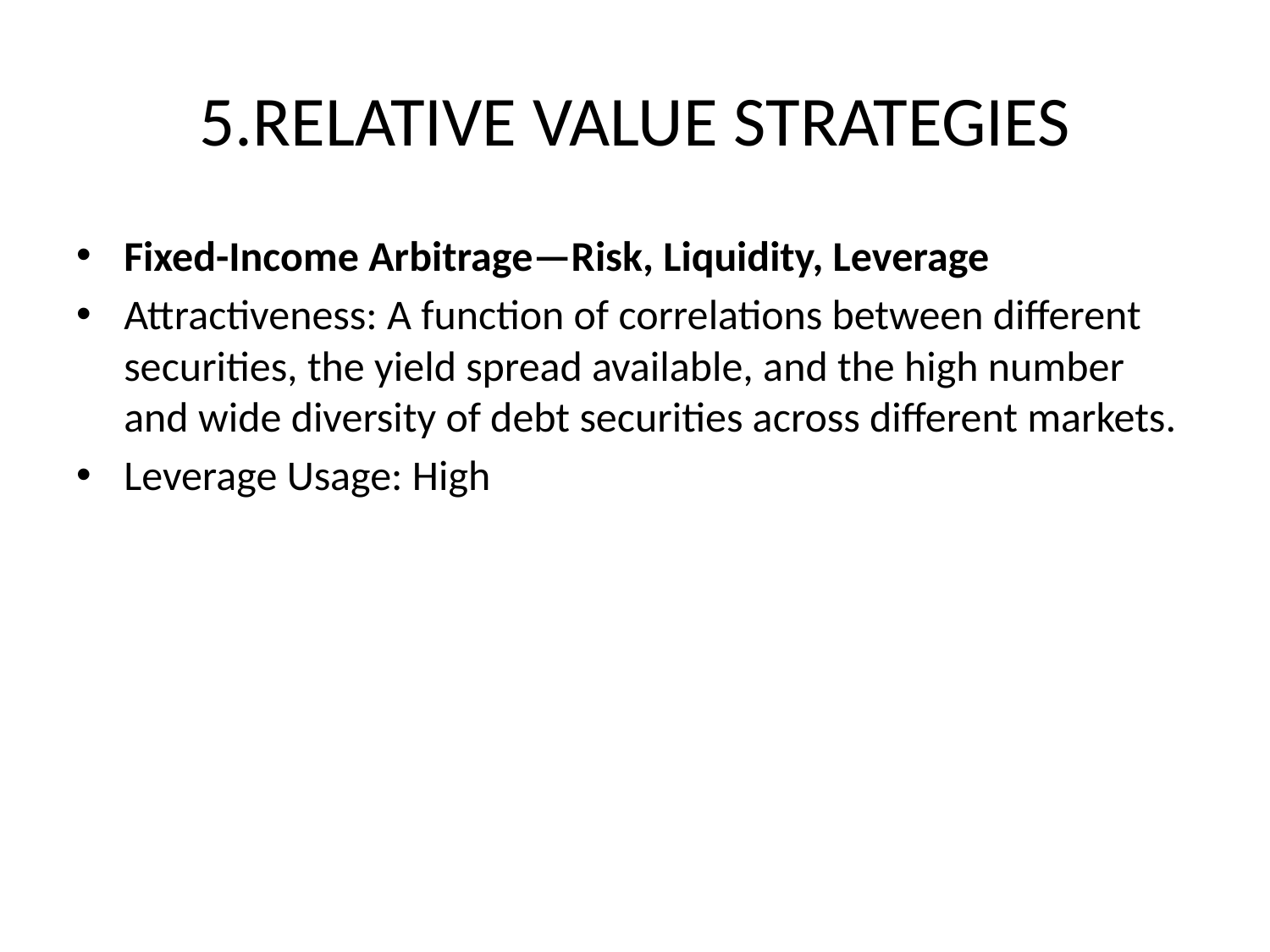

# 5.RELATIVE VALUE STRATEGIES
Fixed-Income Arbitrage—Risk, Liquidity, Leverage
Attractiveness: A function of correlations between different securities, the yield spread available, and the high number and wide diversity of debt securities across different markets.
Leverage Usage: High